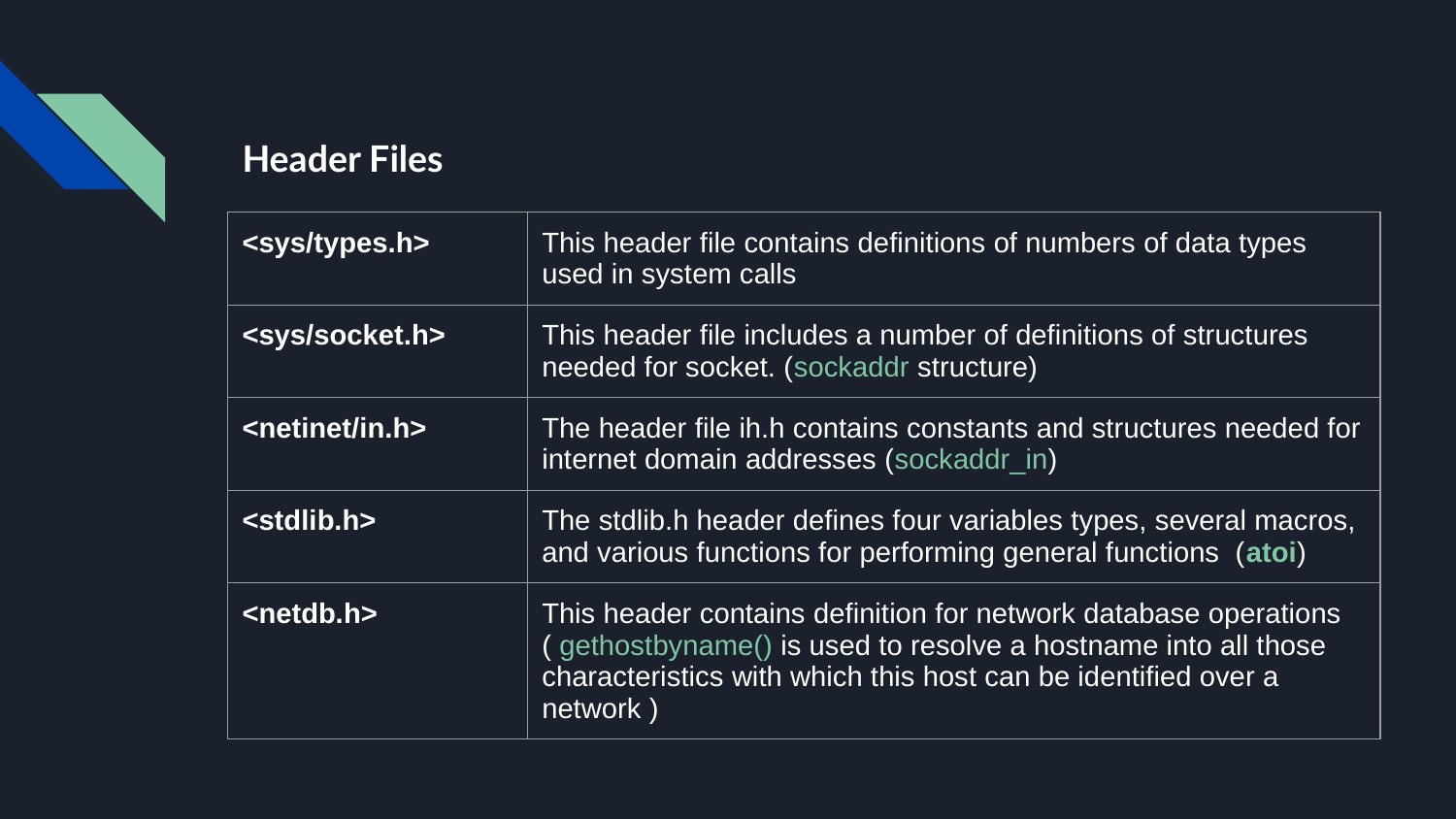

Header Files
| <sys/types.h> | This header file contains definitions of numbers of data types used in system calls |
| --- | --- |
| <sys/socket.h> | This header file includes a number of definitions of structures needed for socket. (sockaddr structure) |
| <netinet/in.h> | The header file ih.h contains constants and structures needed for internet domain addresses (sockaddr\_in) |
| <stdlib.h> | The stdlib.h header defines four variables types, several macros, and various functions for performing general functions (atoi) |
| <netdb.h> | This header contains definition for network database operations ( gethostbyname() is used to resolve a hostname into all those characteristics with which this host can be identified over a network ) |